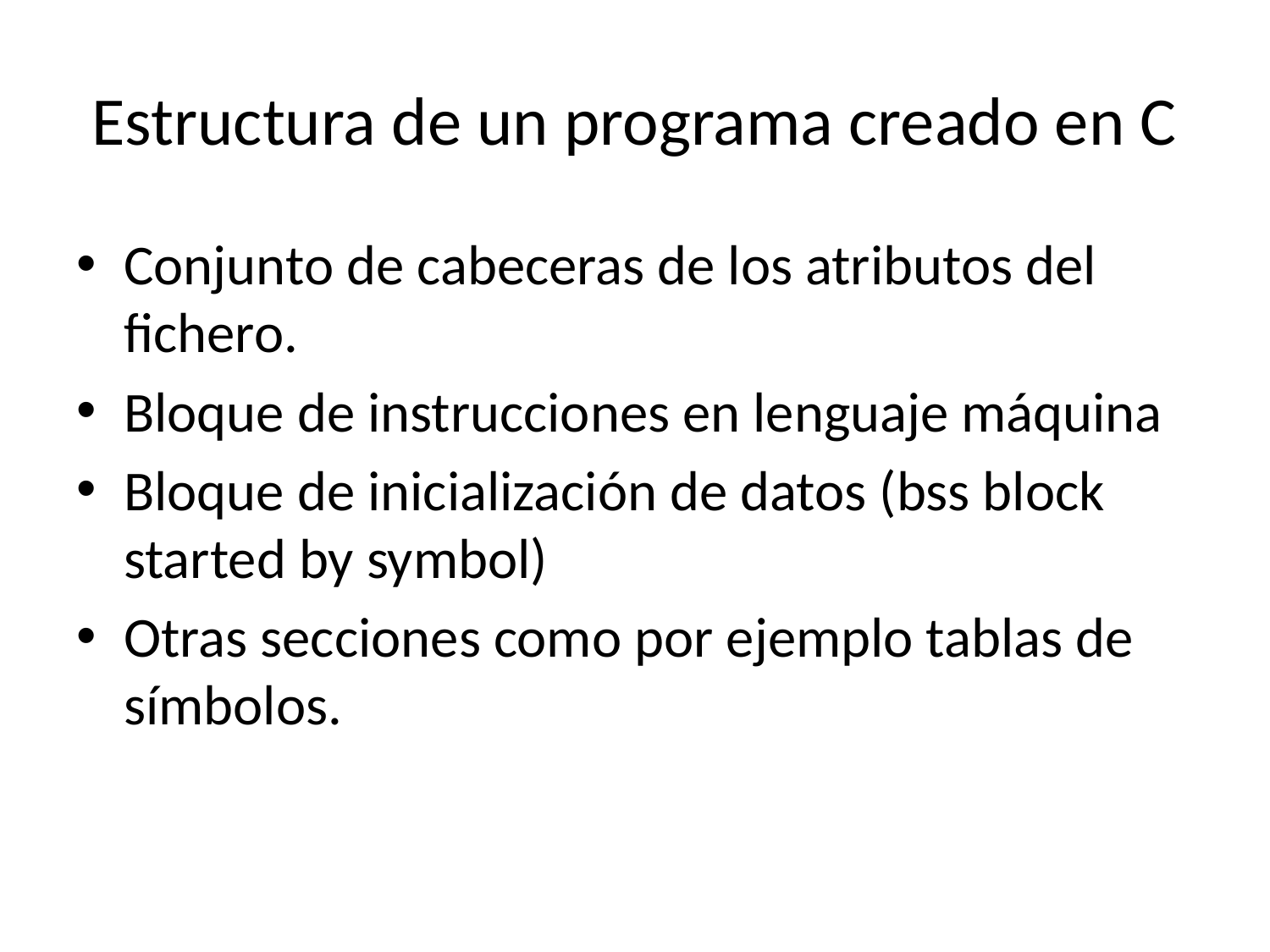

# Estructura de un programa creado en C
Conjunto de cabeceras de los atributos del fichero.
Bloque de instrucciones en lenguaje máquina
Bloque de inicialización de datos (bss block started by symbol)
Otras secciones como por ejemplo tablas de símbolos.